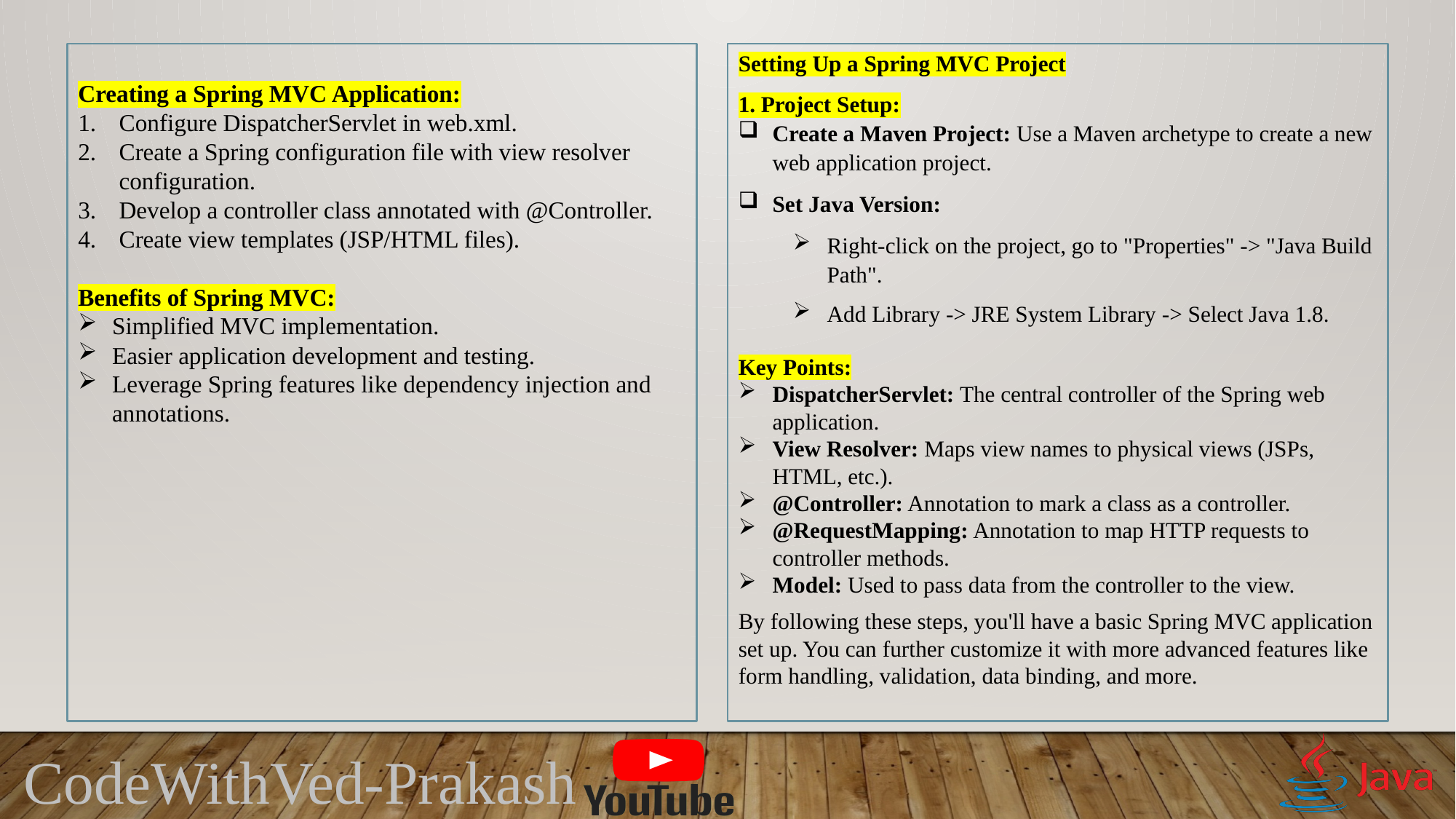

Creating a Spring MVC Application:
Configure DispatcherServlet in web.xml.
Create a Spring configuration file with view resolver configuration.
Develop a controller class annotated with @Controller.
Create view templates (JSP/HTML files).
Benefits of Spring MVC:
Simplified MVC implementation.
Easier application development and testing.
Leverage Spring features like dependency injection and annotations.

Setting Up a Spring MVC Project
1. Project Setup:
Create a Maven Project: Use a Maven archetype to create a new web application project.
Set Java Version:
Right-click on the project, go to "Properties" -> "Java Build Path".
Add Library -> JRE System Library -> Select Java 1.8.
Key Points:
DispatcherServlet: The central controller of the Spring web application.
View Resolver: Maps view names to physical views (JSPs, HTML, etc.).
@Controller: Annotation to mark a class as a controller.
@RequestMapping: Annotation to map HTTP requests to controller methods.
Model: Used to pass data from the controller to the view.

By following these steps, you'll have a basic Spring MVC application set up. You can further customize it with more advanced features like form handling, validation, data binding, and more.